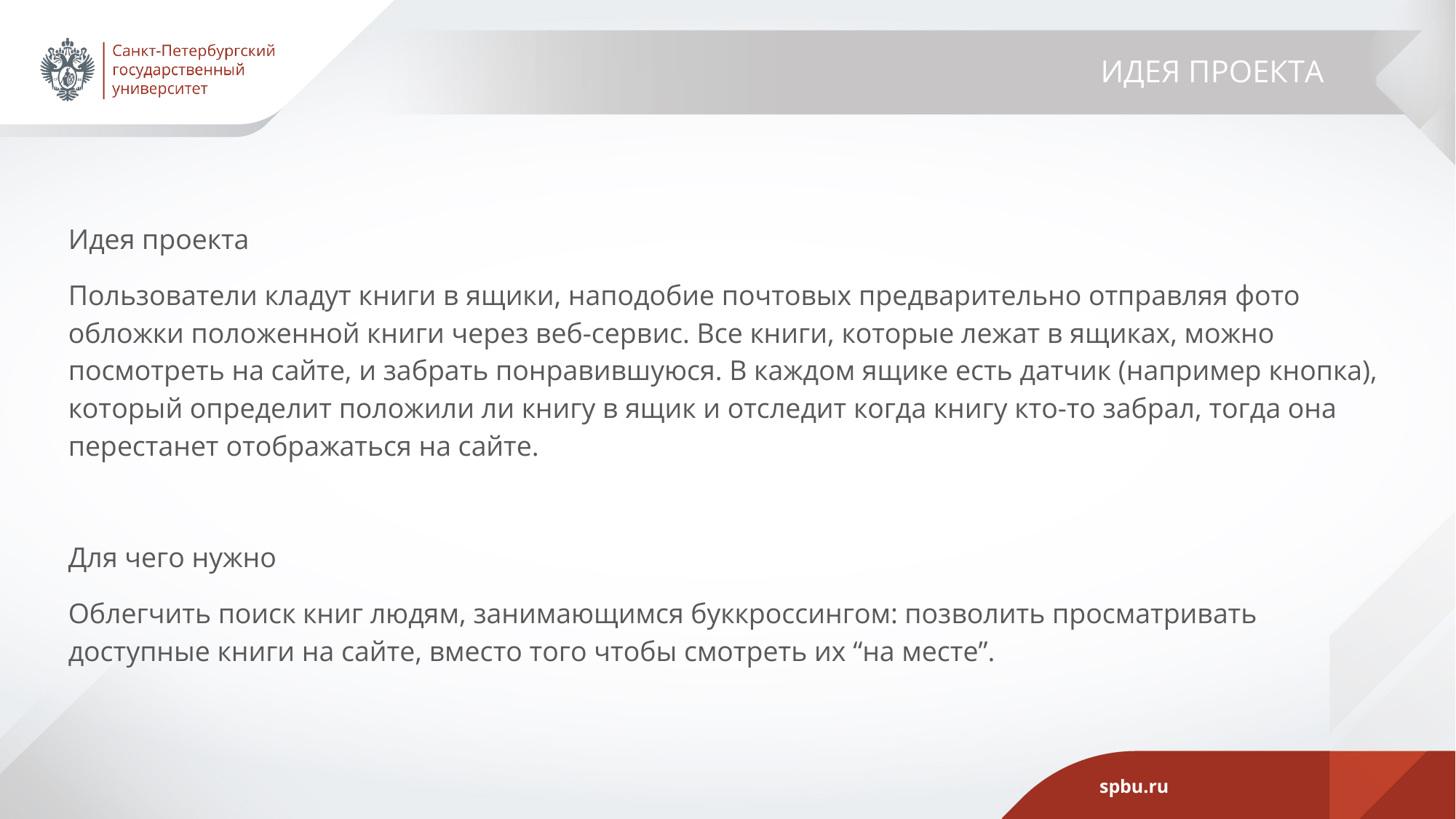

# ИДЕЯ ПРОЕКТА
Идея проекта
Пользователи кладут книги в ящики, наподобие почтовых предварительно отправляя фото обложки положенной книги через веб-сервис. Все книги, которые лежат в ящиках, можно посмотреть на сайте, и забрать понравившуюся. В каждом ящике есть датчик (например кнопка), который определит положили ли книгу в ящик и отследит когда книгу кто-то забрал, тогда она перестанет отображаться на сайте.

Для чего нужно
Облегчить поиск книг людям, занимающимся буккроссингом: позволить просматривать доступные книги на сайте, вместо того чтобы смотреть их “на месте”.